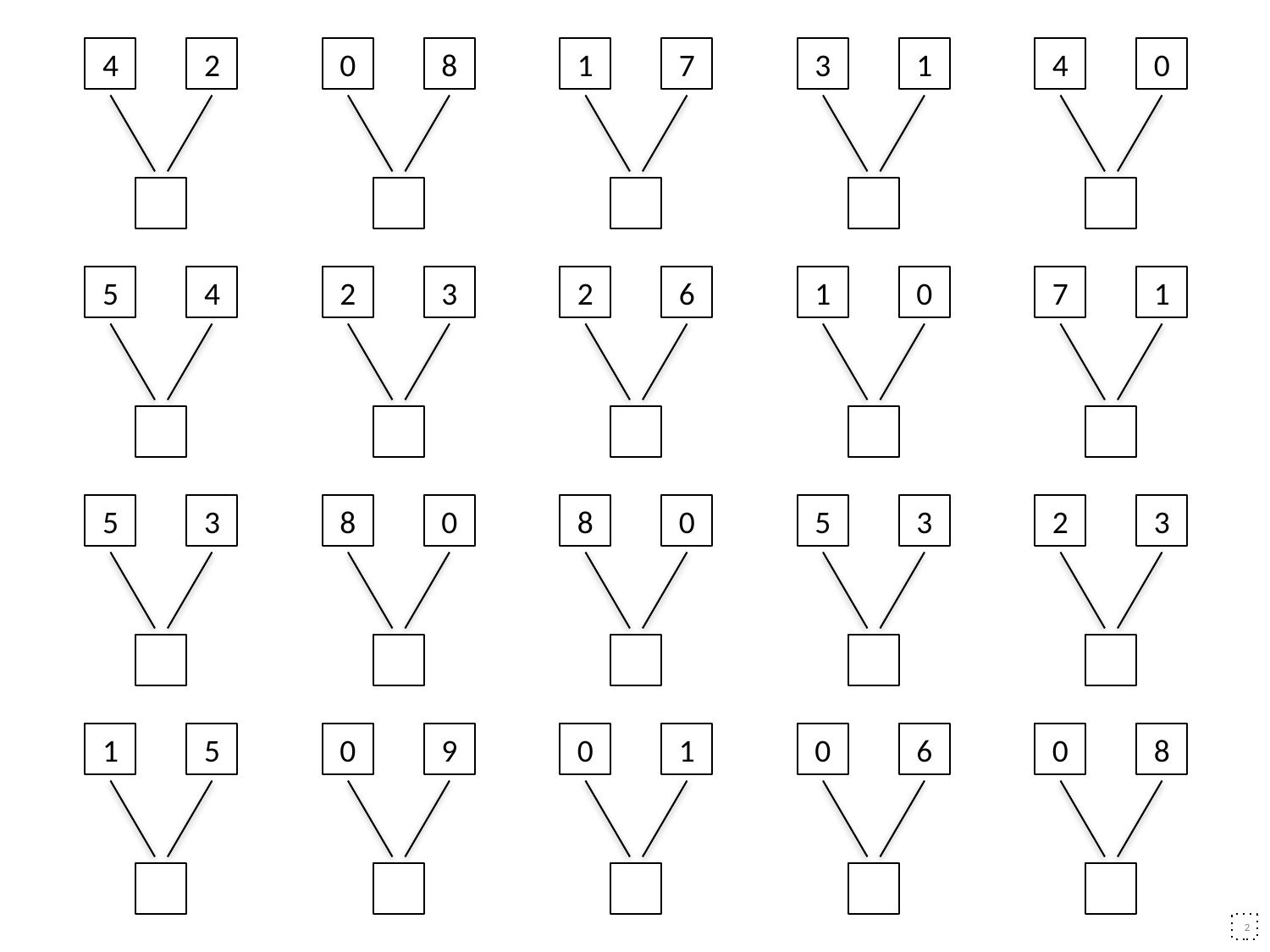

4
2
0
8
1
7
3
1
4
0

5
4
2
3
2
6
1
0
7
1

5
3
8
0
8
0
5
3
2
3

1
5
0
9
0
1
0
6
0
8

2